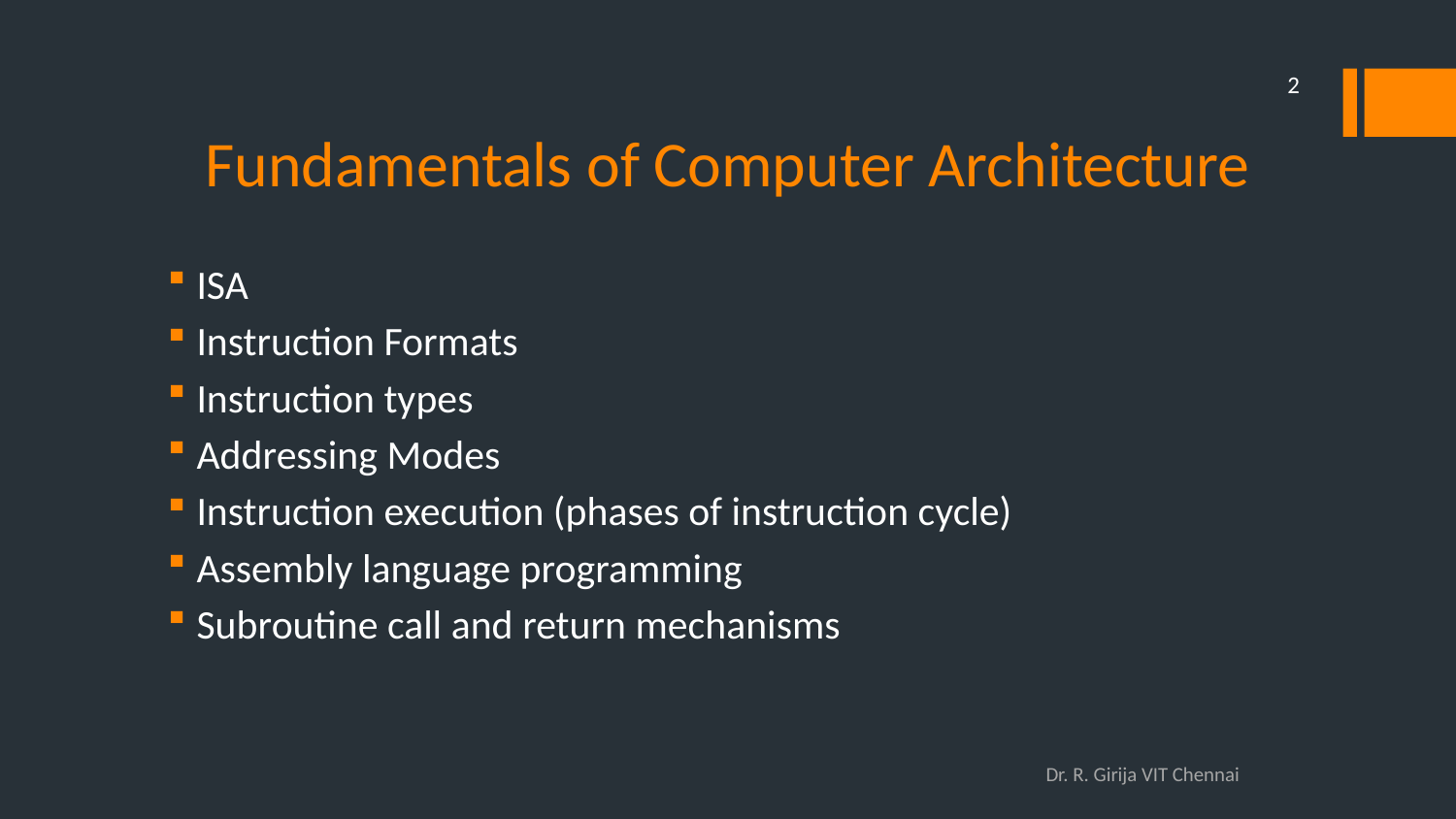

2
# Fundamentals of Computer Architecture
ISA
Instruction Formats
Instruction types
Addressing Modes
Instruction execution (phases of instruction cycle)
Assembly language programming
Subroutine call and return mechanisms
Dr. R. Girija VIT Chennai